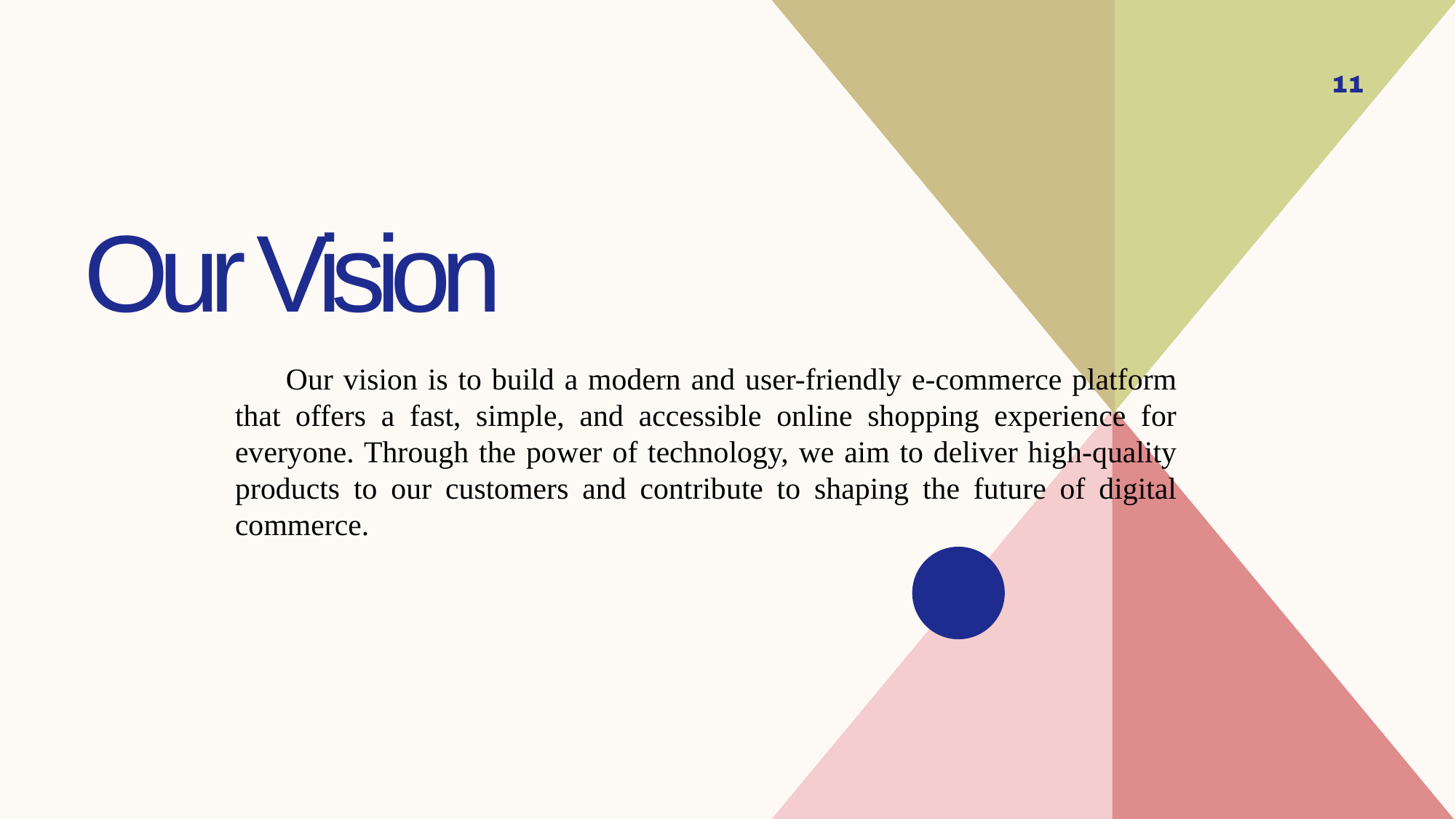

11
Our Vision
     Our vision is to build a modern and user-friendly e-commerce platform that offers a fast, simple, and accessible online shopping experience for everyone. Through the power of technology, we aim to deliver high-quality products to our customers and contribute to shaping the future of digital commerce.